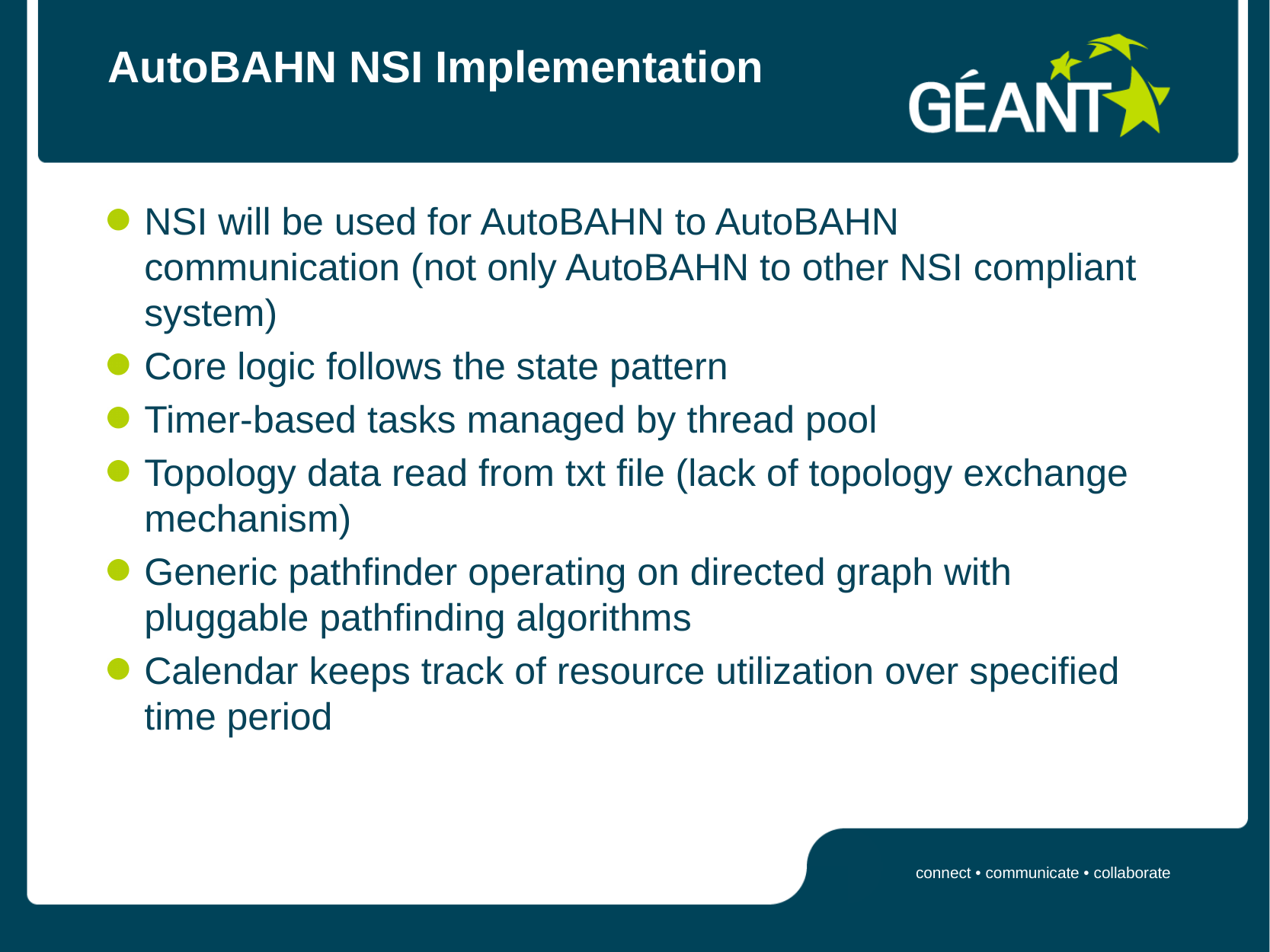

# AutoBAHN NSI Implementation
NSI will be used for AutoBAHN to AutoBAHN communication (not only AutoBAHN to other NSI compliant system)
Core logic follows the state pattern
Timer-based tasks managed by thread pool
Topology data read from txt file (lack of topology exchange mechanism)
Generic pathfinder operating on directed graph with pluggable pathfinding algorithms
Calendar keeps track of resource utilization over specified time period